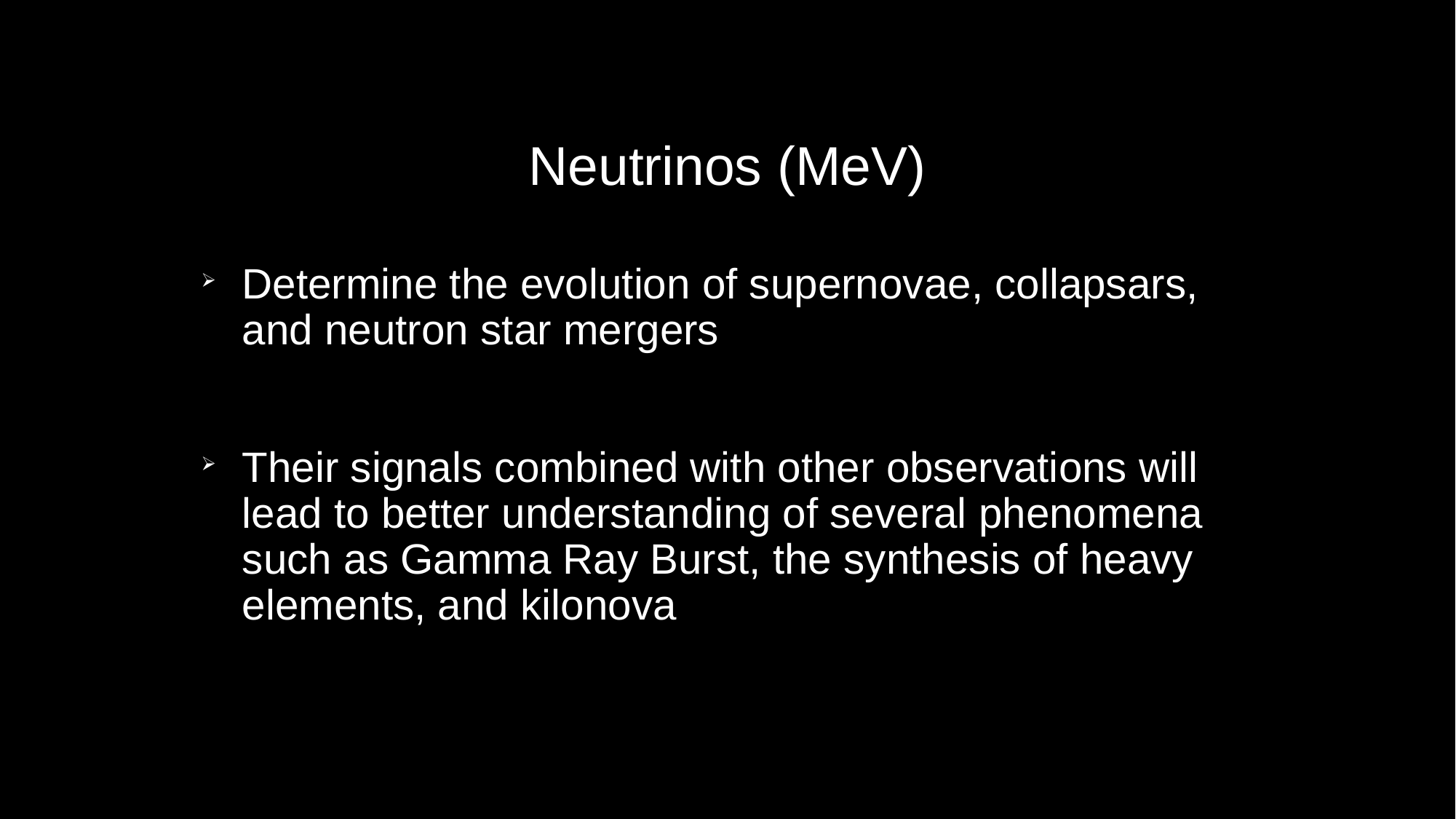

Neutrinos (MeV)
Determine the evolution of supernovae, collapsars, and neutron star mergers

Their signals combined with other observations will lead to better understanding of several phenomena such as Gamma Ray Burst, the synthesis of heavy elements, and kilonova